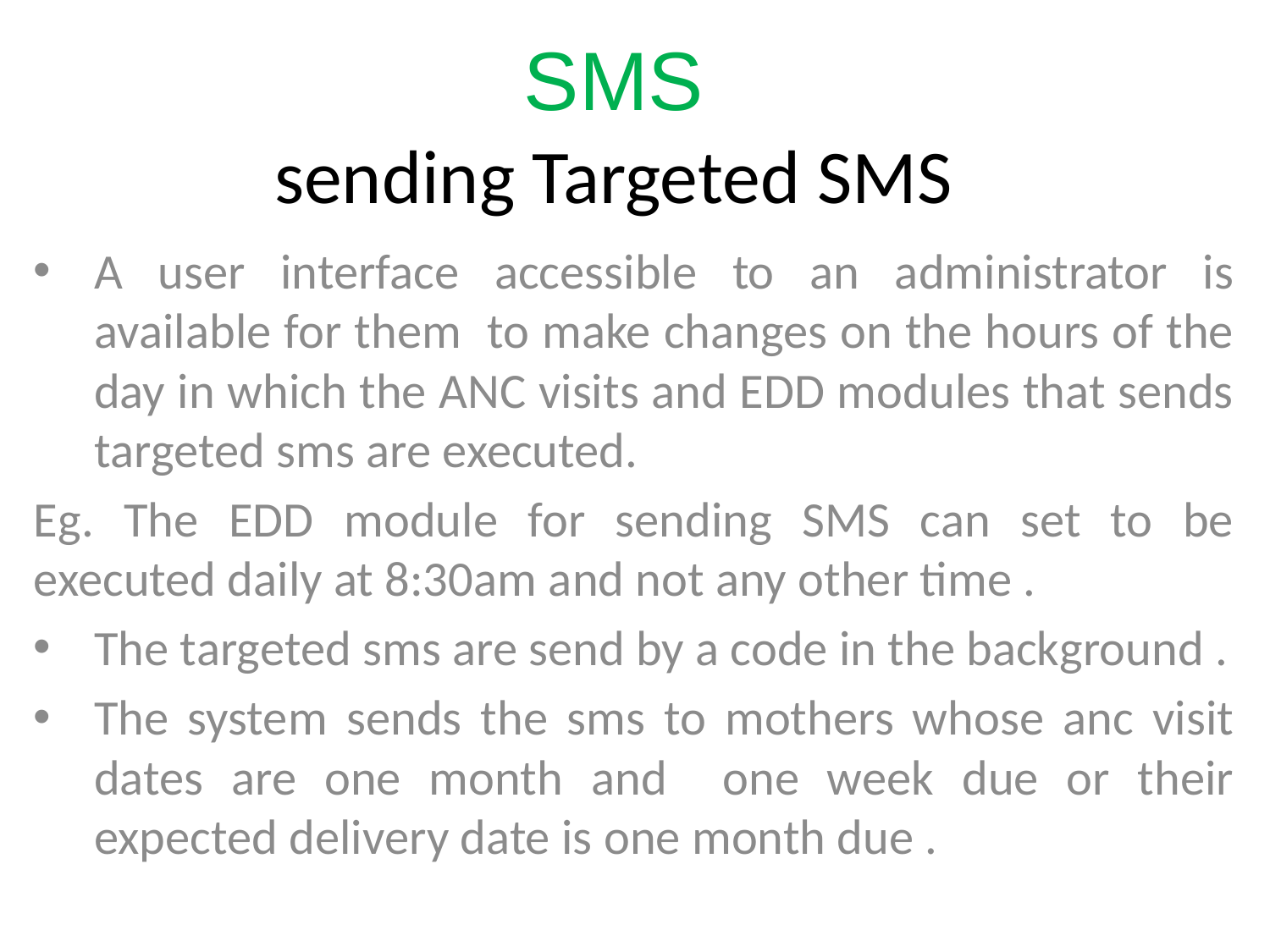

# SMS sending Targeted SMS
A user interface accessible to an administrator is available for them  to make changes on the hours of the day in which the ANC visits and EDD modules that sends targeted sms are executed.
Eg. The EDD module for sending SMS can set to be executed daily at 8:30am and not any other time .
The targeted sms are send by a code in the background .
The system sends the sms to mothers whose anc visit dates are one month and  one week due or their expected delivery date is one month due .